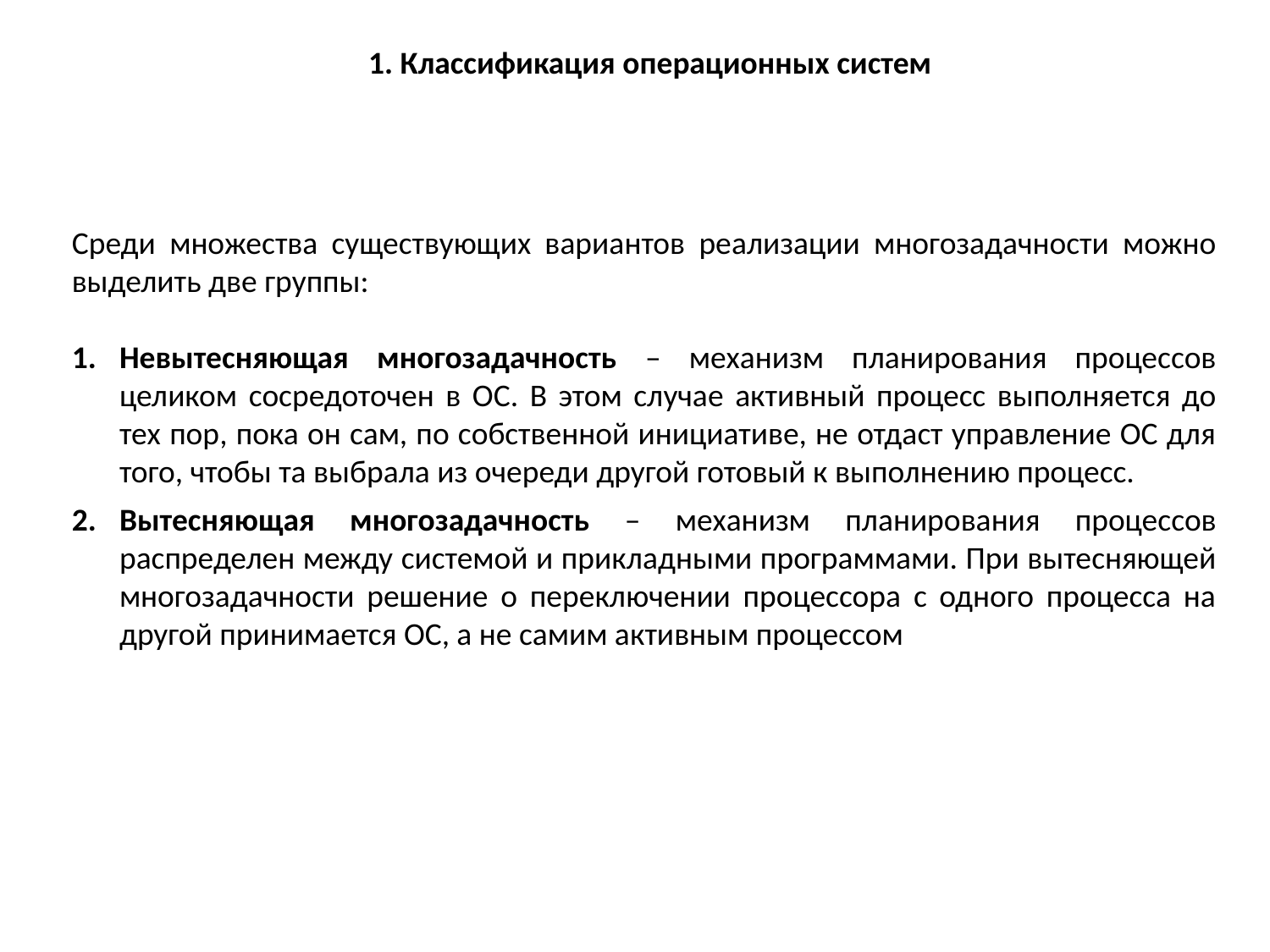

1. Классификация операционных систем
Среди множества существующих вариантов реализации многозадачности можно выделить две группы:

Невытесняющая многозадачность – механизм планирования процессов целиком сосредоточен в ОС. В этом случае активный процесс выполняется до тех пор, пока он сам, по собственной инициативе, не отдаст управление ОС для того, чтобы та выбрала из очереди другой готовый к выполнению процесс.
Вытесняющая многозадачность – механизм планирования процессов распределен между системой и прикладными программами. При вытесняющей многозадачности решение о переключении процессора с одного процесса на другой принимается ОС, а не самим активным процессом